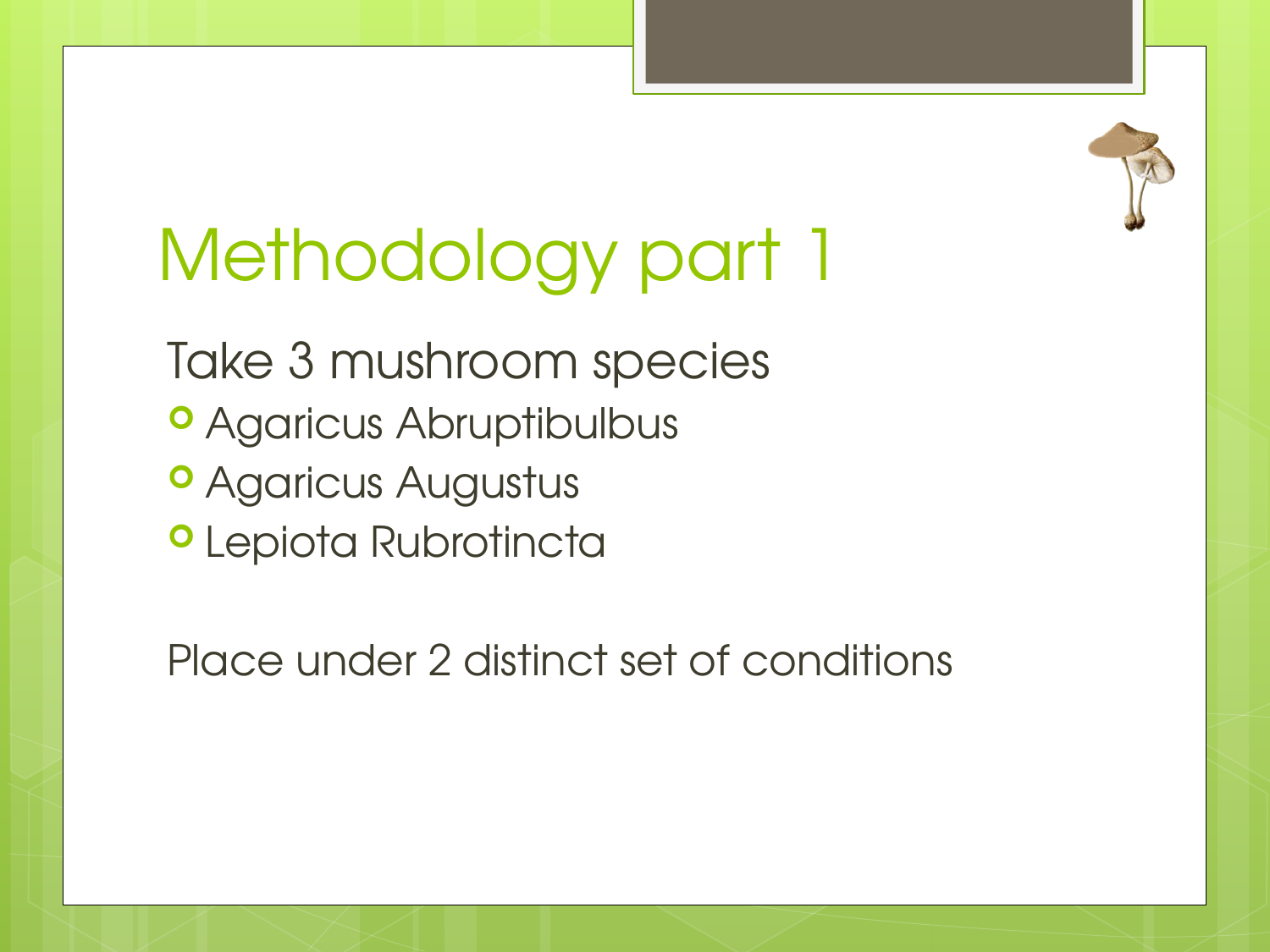

# Methodology part 1
Take 3 mushroom species
Agaricus Abruptibulbus
Agaricus Augustus
Lepiota Rubrotincta

Place under 2 distinct set of conditions